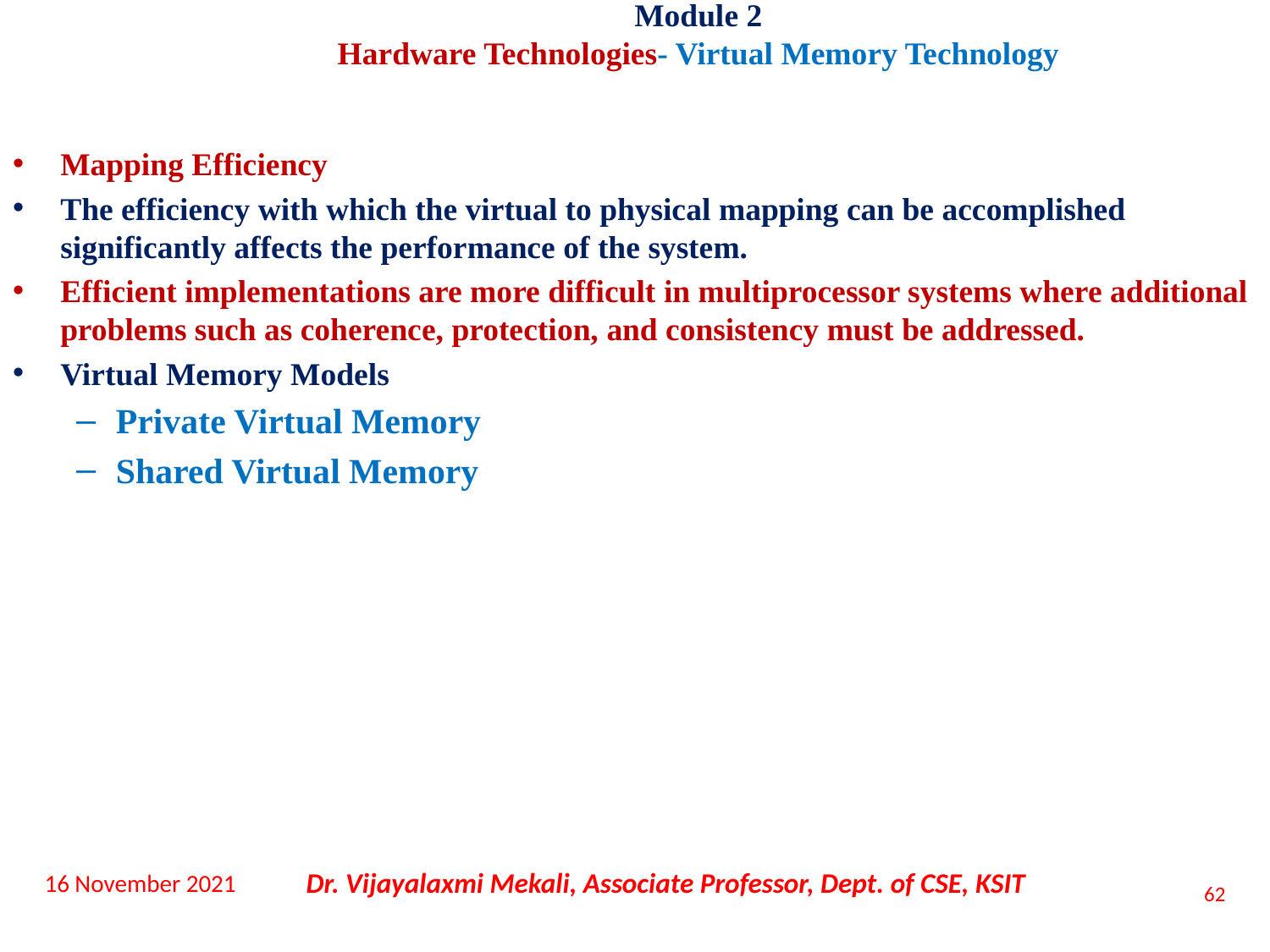

Module 2
Hardware Technologies- Virtual Memory Technology

Mapping Efficiency
The efficiency with which the virtual to physical mapping can be accomplished significantly affects the performance of the system.
Efficient implementations are more difficult in multiprocessor systems where additional problems such as coherence, protection, and consistency must be addressed.
Virtual Memory Models
Private Virtual Memory
Shared Virtual Memory

16 November 2021
Dr. Vijayalaxmi Mekali, Associate Professor, Dept. of CSE, KSIT
62